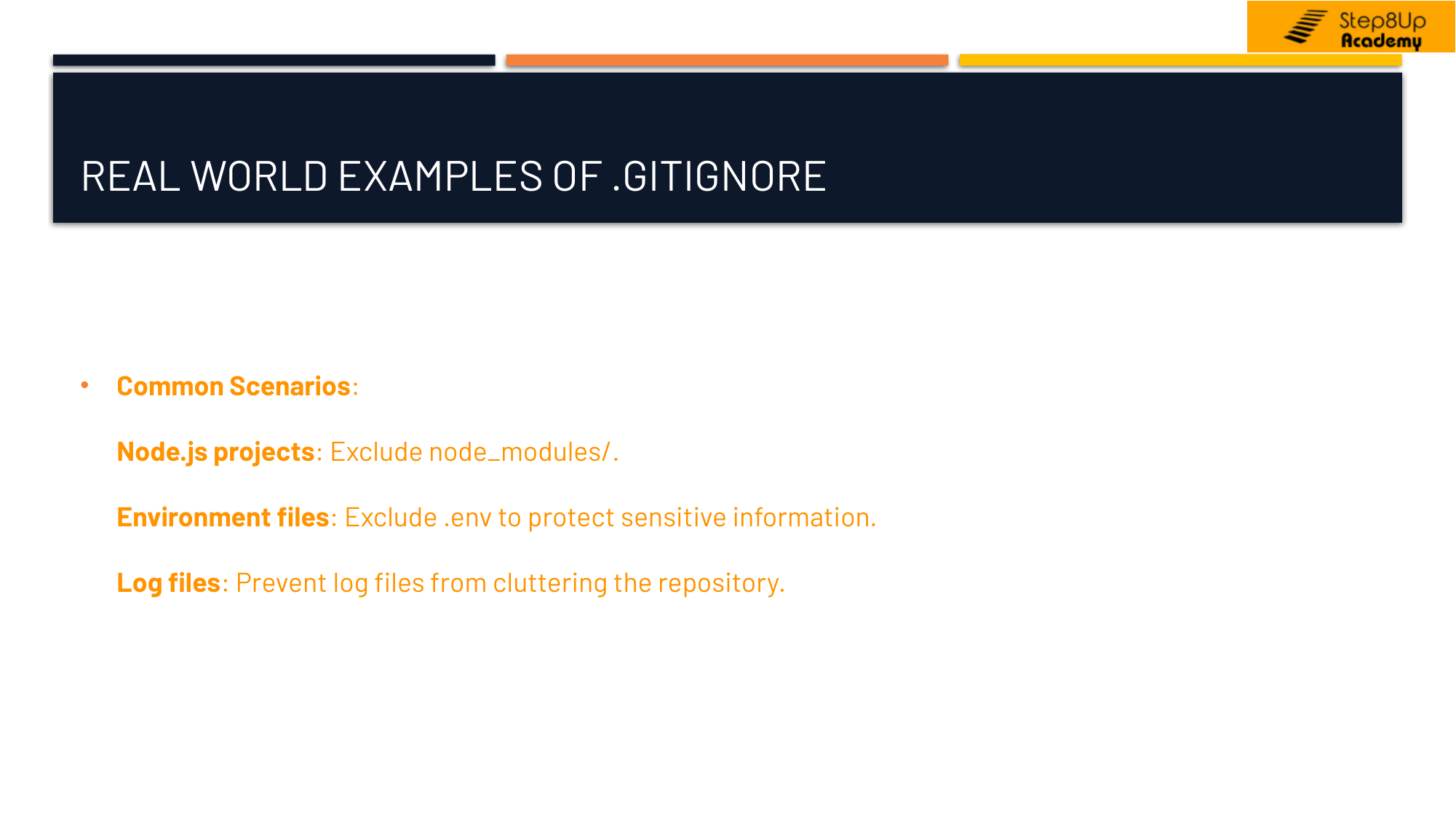

# Real World Examples of .gitignore
Common Scenarios:
Node.js projects: Exclude node_modules/.
Environment files: Exclude .env to protect sensitive information.
Log files: Prevent log files from cluttering the repository.